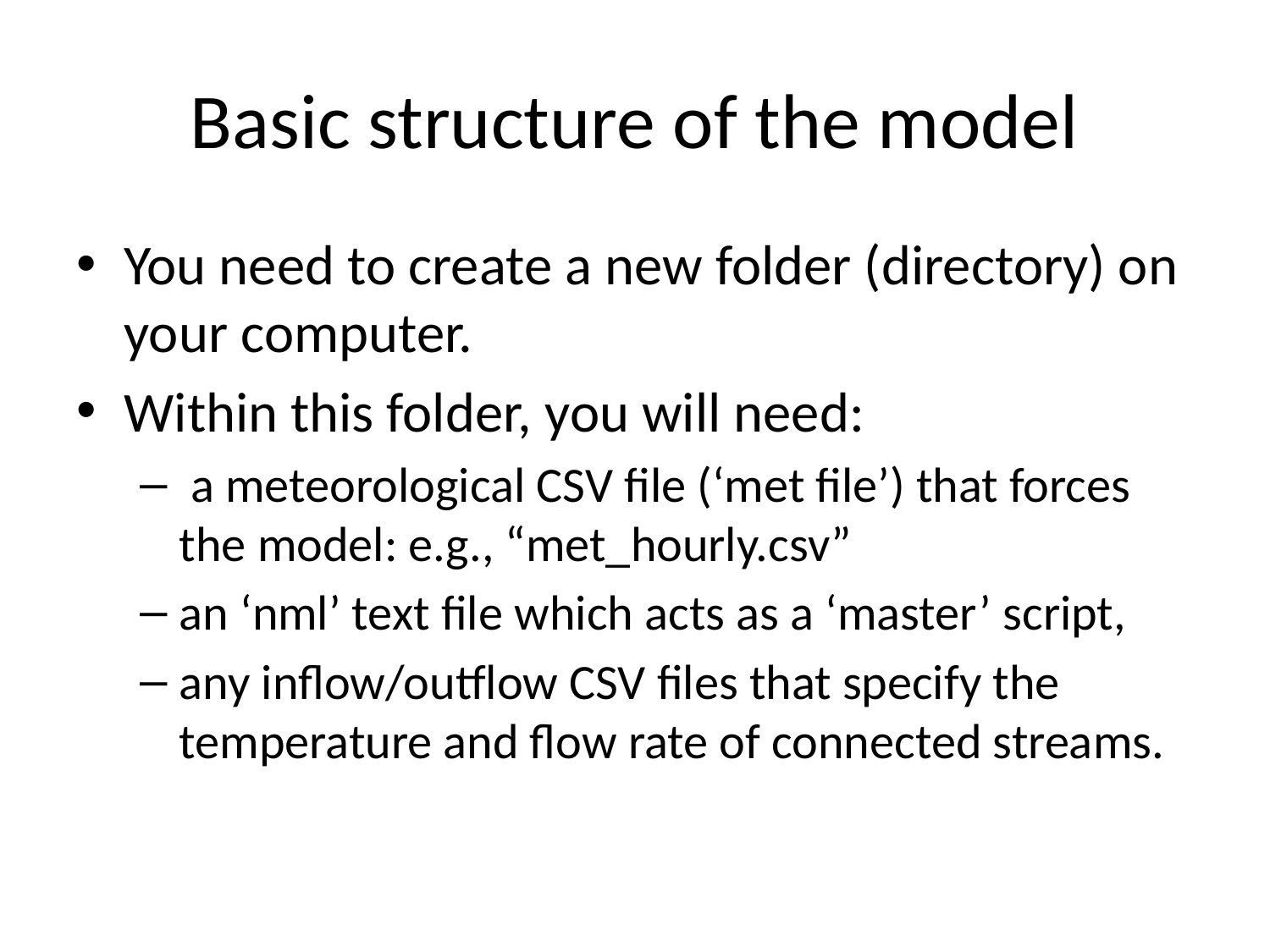

# Basic structure of the model
You need to create a new folder (directory) on your computer.
Within this folder, you will need:
 a meteorological CSV file (‘met file’) that forces the model: e.g., “met_hourly.csv”
an ‘nml’ text file which acts as a ‘master’ script,
any inflow/outflow CSV files that specify the temperature and flow rate of connected streams.